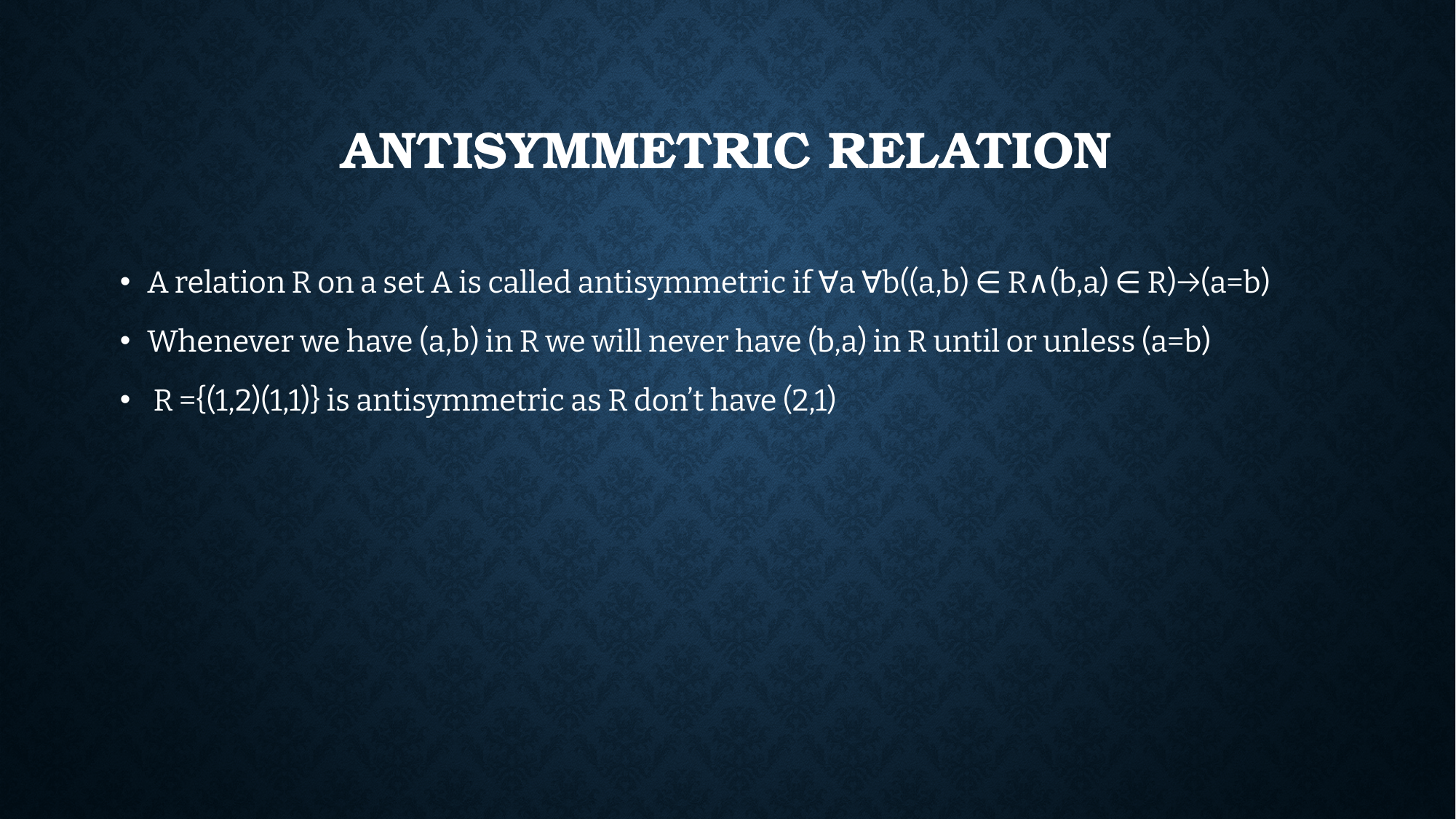

# Antisymmetric Relation
A relation R on a set A is called antisymmetric if ∀a ∀b((a,b) ∈ R∧(b,a) ∈ R)→(a=b)
Whenever we have (a,b) in R we will never have (b,a) in R until or unless (a=b)
 R ={(1,2)(1,1)} is antisymmetric as R don’t have (2,1)